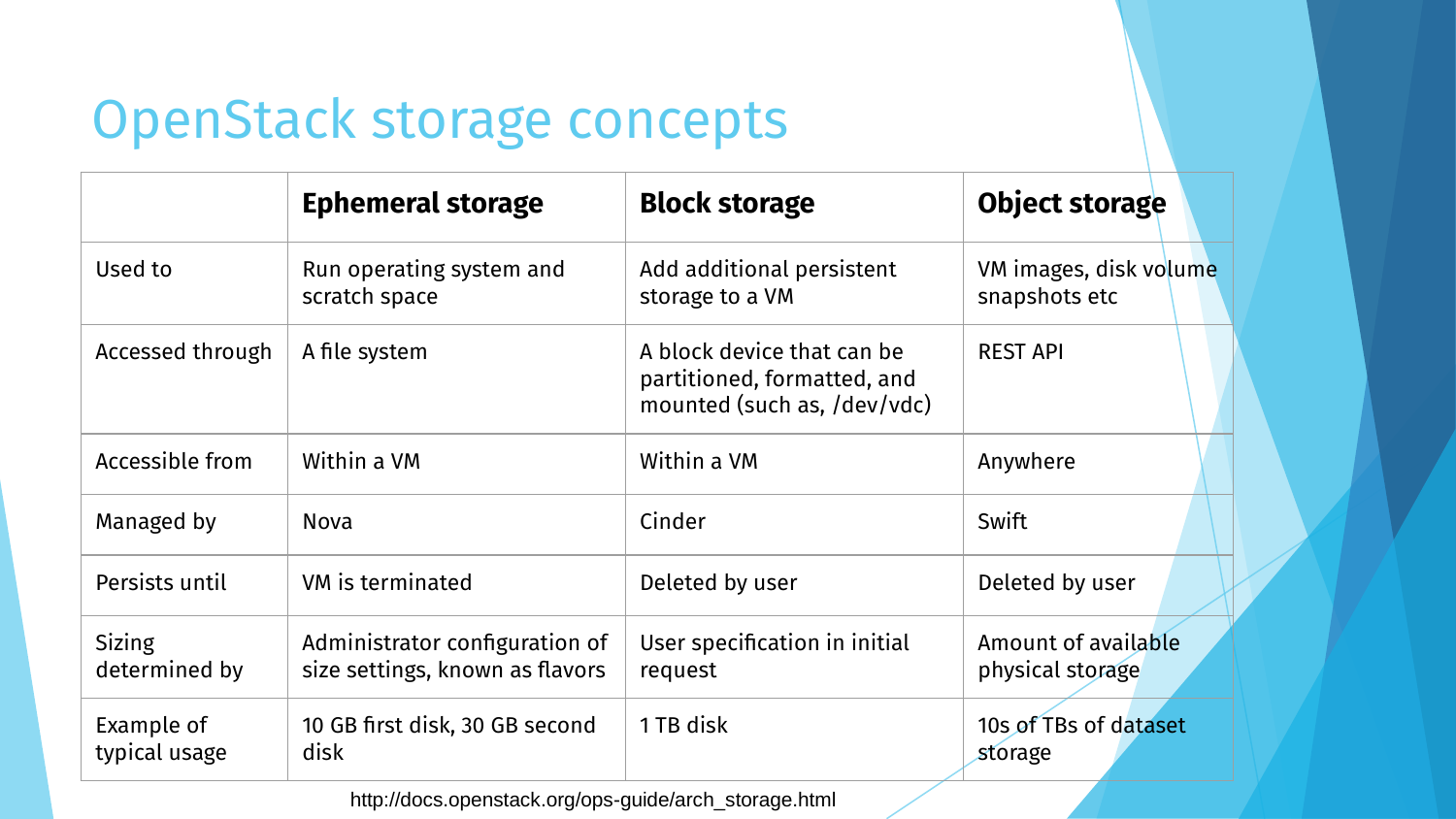

# OpenStack storage concepts
|  | Ephemeral storage | Block storage | Object storage |
| --- | --- | --- | --- |
| Used to | Run operating system and scratch space | Add additional persistent storage to a VM | VM images, disk volume snapshots etc |
| Accessed through | A file system | A block device that can be partitioned, formatted, and mounted (such as, /dev/vdc) | REST API |
| Accessible from | Within a VM | Within a VM | Anywhere |
| Managed by | Nova | Cinder | Swift |
| Persists until | VM is terminated | Deleted by user | Deleted by user |
| Sizing determined by | Administrator configuration of size settings, known as flavors | User specification in initial request | Amount of available physical storage |
| Example of typical usage | 10 GB first disk, 30 GB second disk | 1 TB disk | 10s of TBs of dataset storage |
http://docs.openstack.org/ops-guide/arch_storage.html